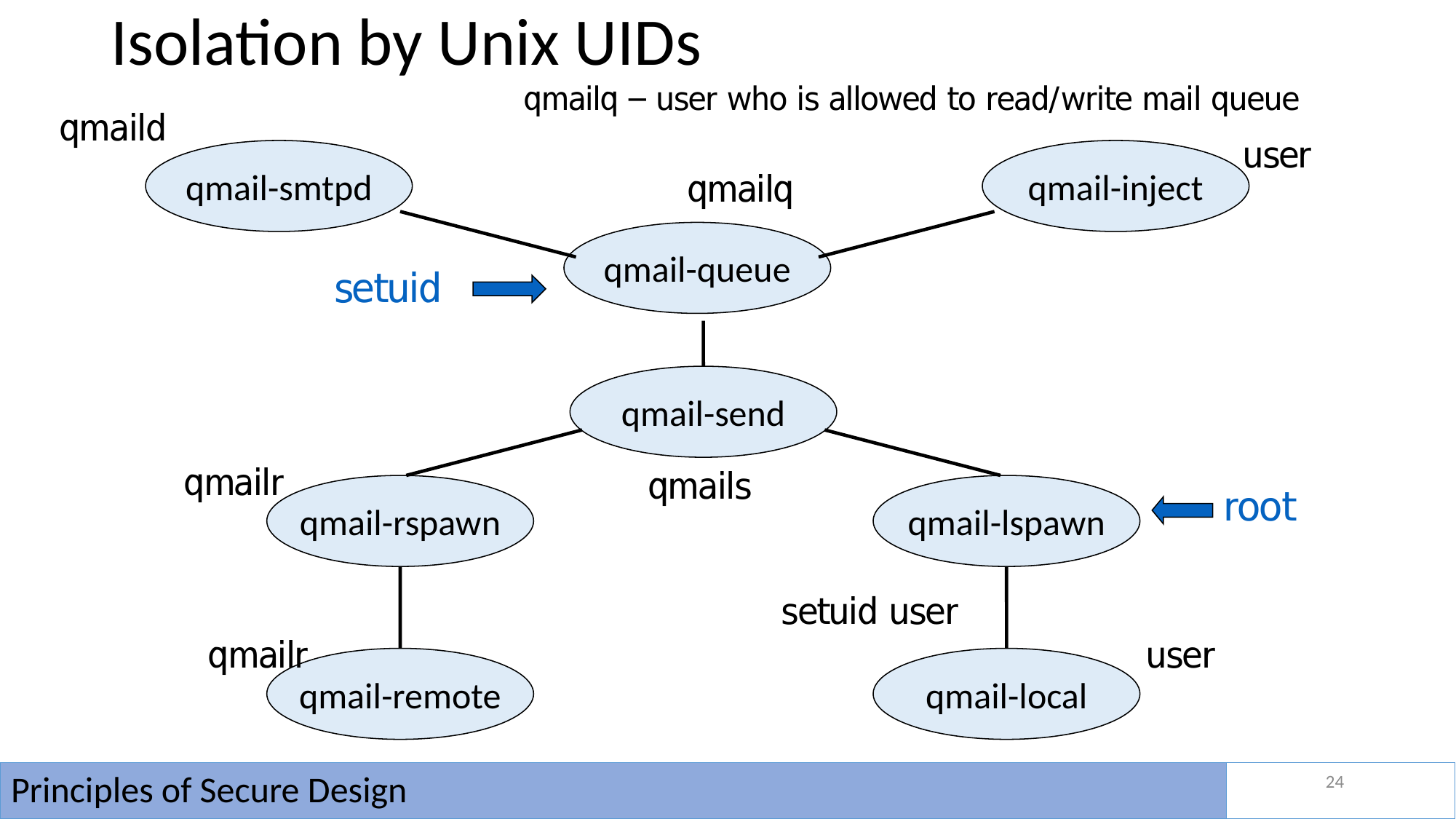

# Isolation by Unix UIDs
qmailq – user who is allowed to read/write mail queue
qmaild
user
qmail-smtpd
qmail-inject
qmailq

qmail-queue
setuid

qmail-send

qmailr
qmails
root

root

qmail-rspawn
qmail-lspawn

setuid user
qmailr
user
qmail-remote
qmail-local
24
Principles of Secure Design